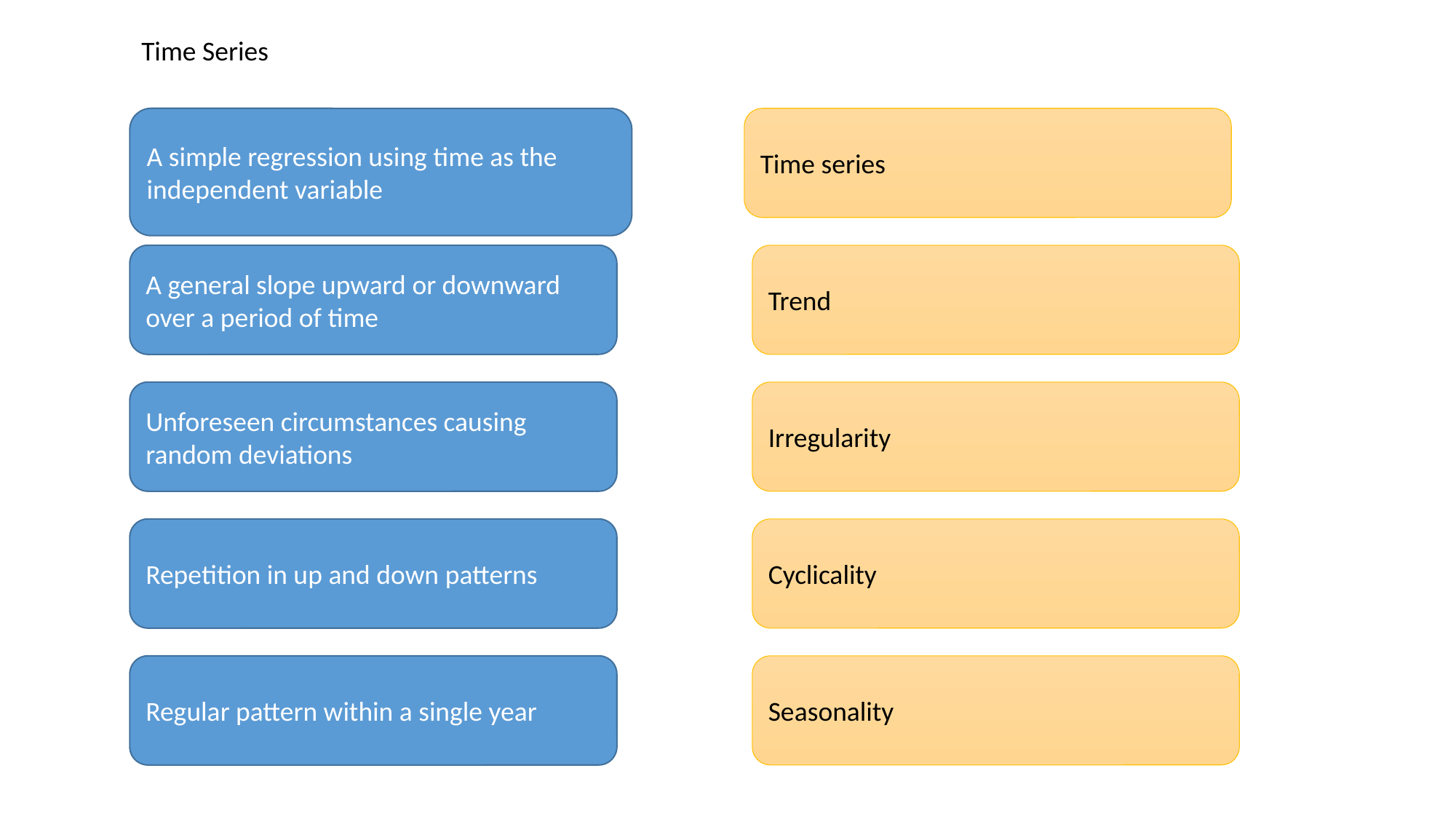

Time Series
A simple regression using time as the independent variable
Time series
A general slope upward or downward over a period of time
Trend
Unforeseen circumstances causing random deviations
Irregularity
Repetition in up and down patterns
Cyclicality
Regular pattern within a single year
Seasonality